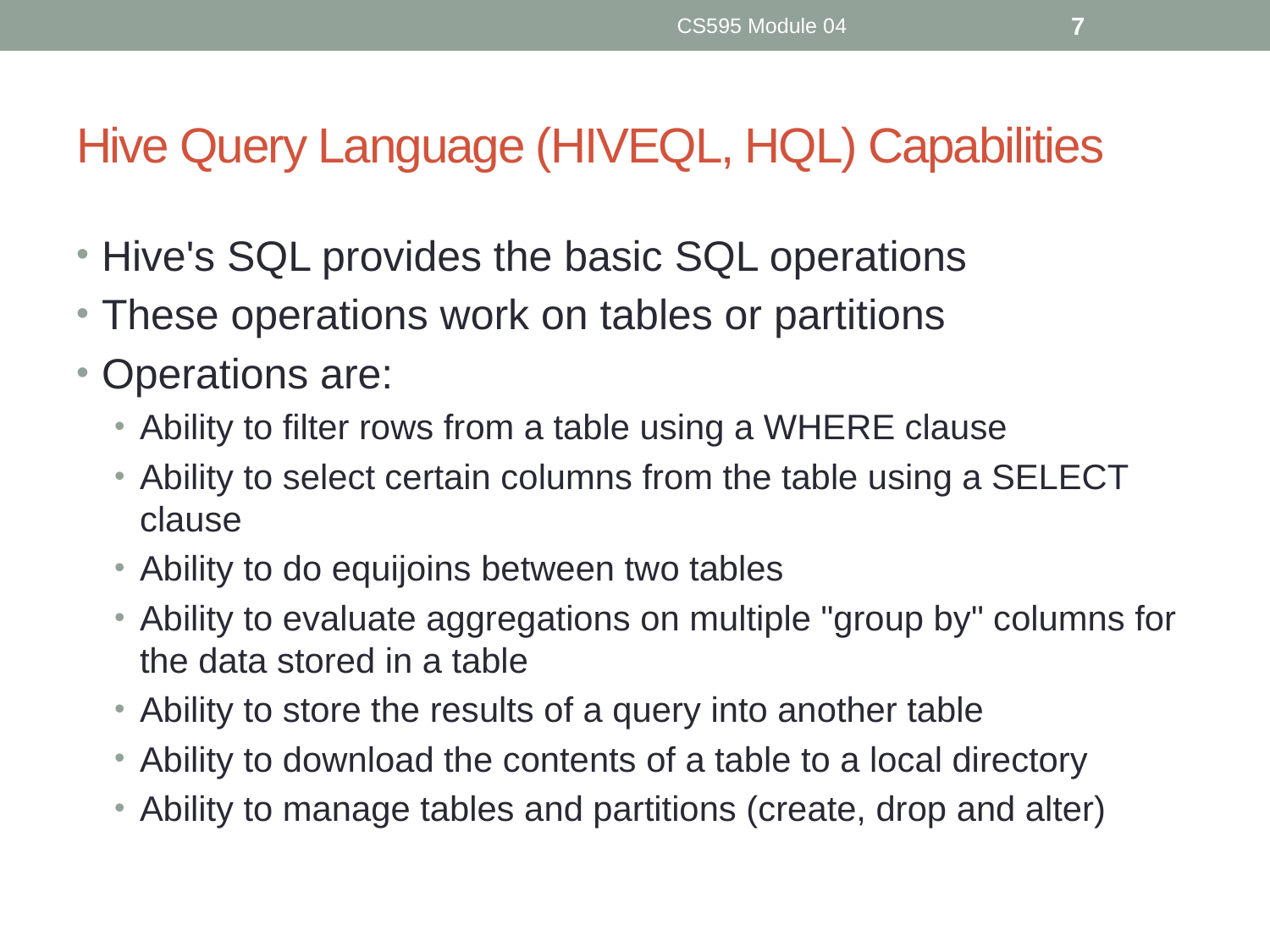

CS595 Module 04
7
# Hive Query Language (HIVEQL, HQL) Capabilities
Hive's SQL provides the basic SQL operations
These operations work on tables or partitions
Operations are:
Ability to filter rows from a table using a WHERE clause
Ability to select certain columns from the table using a SELECT clause
Ability to do equijoins between two tables
Ability to evaluate aggregations on multiple "group by" columns for the data stored in a table
Ability to store the results of a query into another table
Ability to download the contents of a table to a local directory
Ability to manage tables and partitions (create, drop and alter)